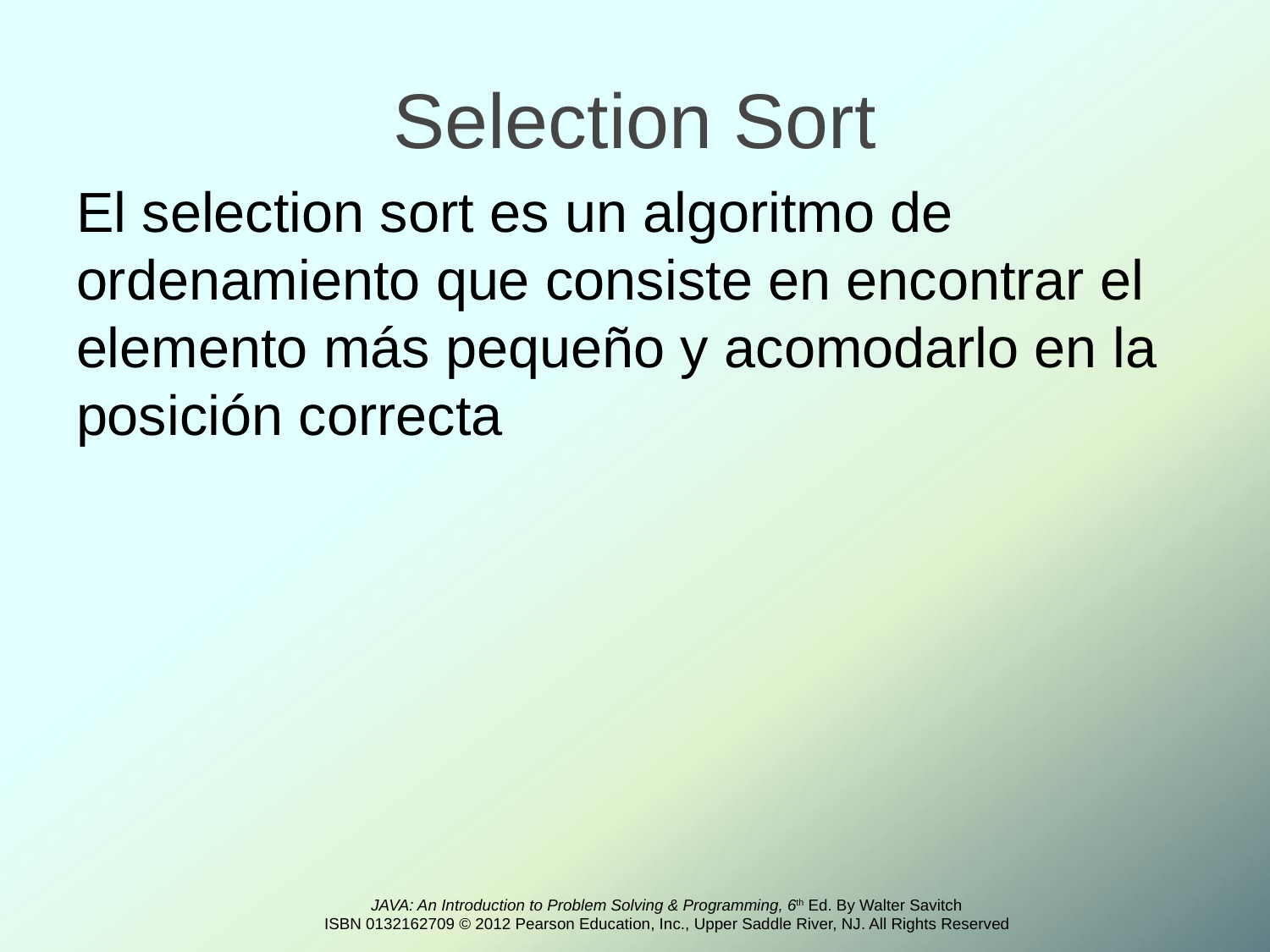

# Selection Sort
El selection sort es un algoritmo de ordenamiento que consiste en encontrar el elemento más pequeño y acomodarlo en la posición correcta